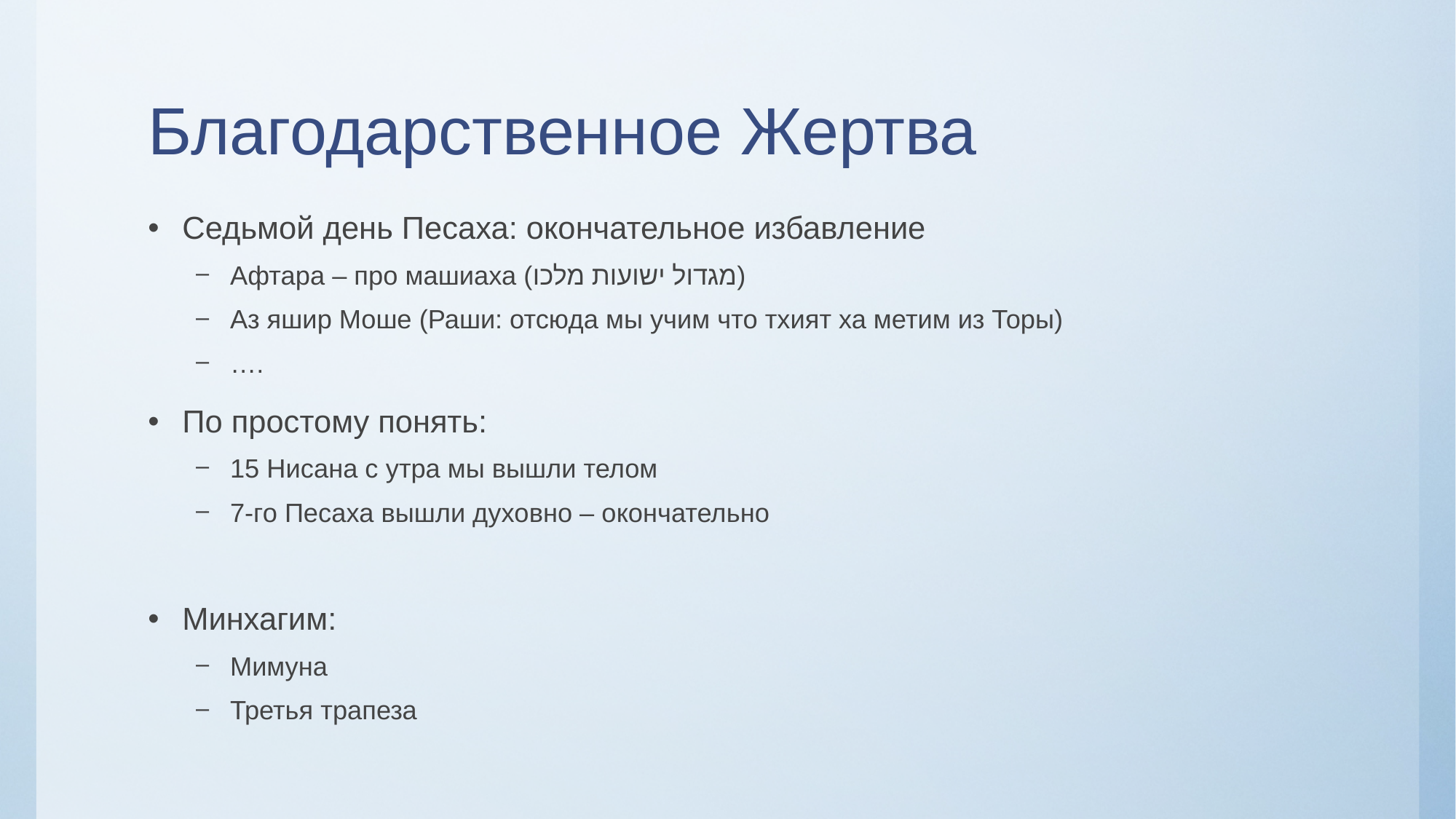

# Благодарственное Жертва
Седьмой день Песаха: окончательное избавление
Афтара – про машиаха (מגדול ישועות מלכו)
Аз яшир Моше (Раши: отсюда мы учим что тхият ха метим из Торы)
….
По простому понять:
15 Нисана с утра мы вышли телом
7-го Песаха вышли духовно – окончательно

Минхагим:
Мимуна
Третья трапеза